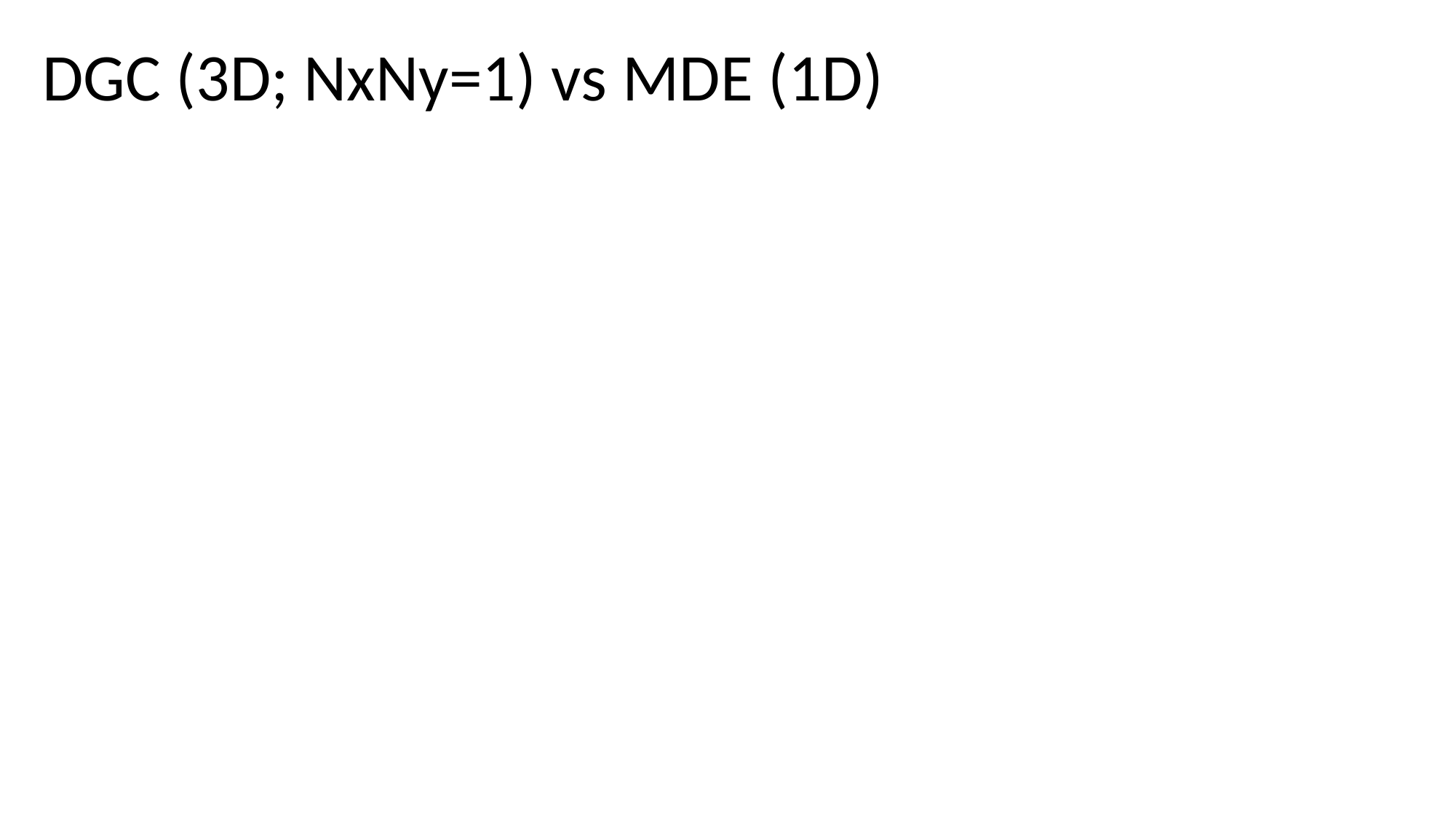

# DGC (3D; NxNy=1) vs MDE (1D)